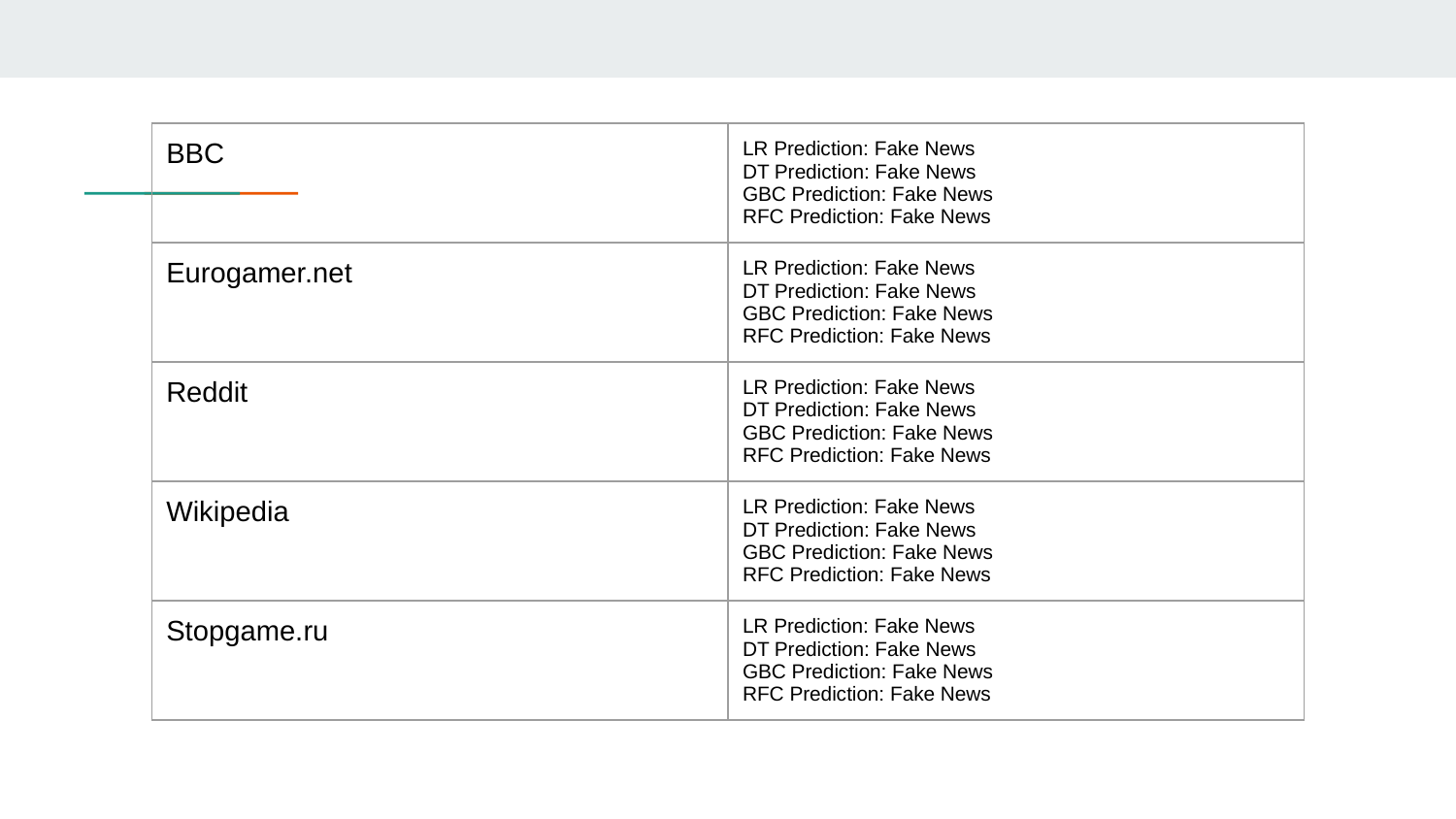

| BBC | LR Prediction: Fake News DT Prediction: Fake News GBC Prediction: Fake News RFC Prediction: Fake News |
| --- | --- |
| Eurogamer.net | LR Prediction: Fake News DT Prediction: Fake News GBC Prediction: Fake News RFC Prediction: Fake News |
| Reddit | LR Prediction: Fake News DT Prediction: Fake News GBC Prediction: Fake News RFC Prediction: Fake News |
| Wikipedia | LR Prediction: Fake News DT Prediction: Fake News GBC Prediction: Fake News RFC Prediction: Fake News |
| Stopgame.ru | LR Prediction: Fake News DT Prediction: Fake News GBC Prediction: Fake News RFC Prediction: Fake News |